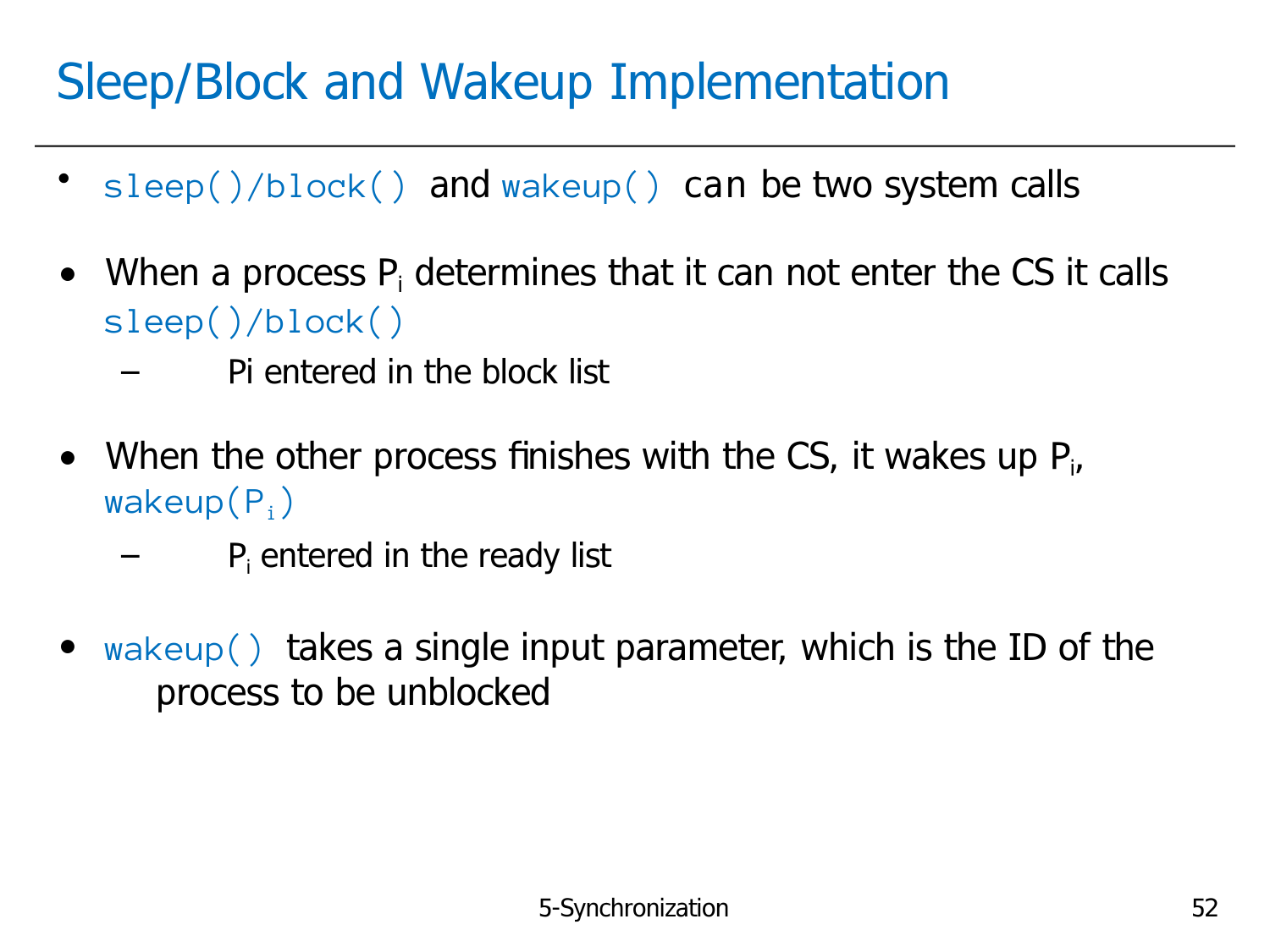

# Sleep/Block and Wakeup Implementation
sleep()/block() and wakeup() can be two system calls

When a process Pi determines that it can not enter the CS it calls
sleep()/block()
–	Pi entered in the block list

When the other process finishes with the CS, it wakes up Pi,
wakeup(Pi)
–	Pi entered in the ready list

wakeup() takes a single input parameter, which is the ID of the 	process to be unblocked
5-Synchronization
52